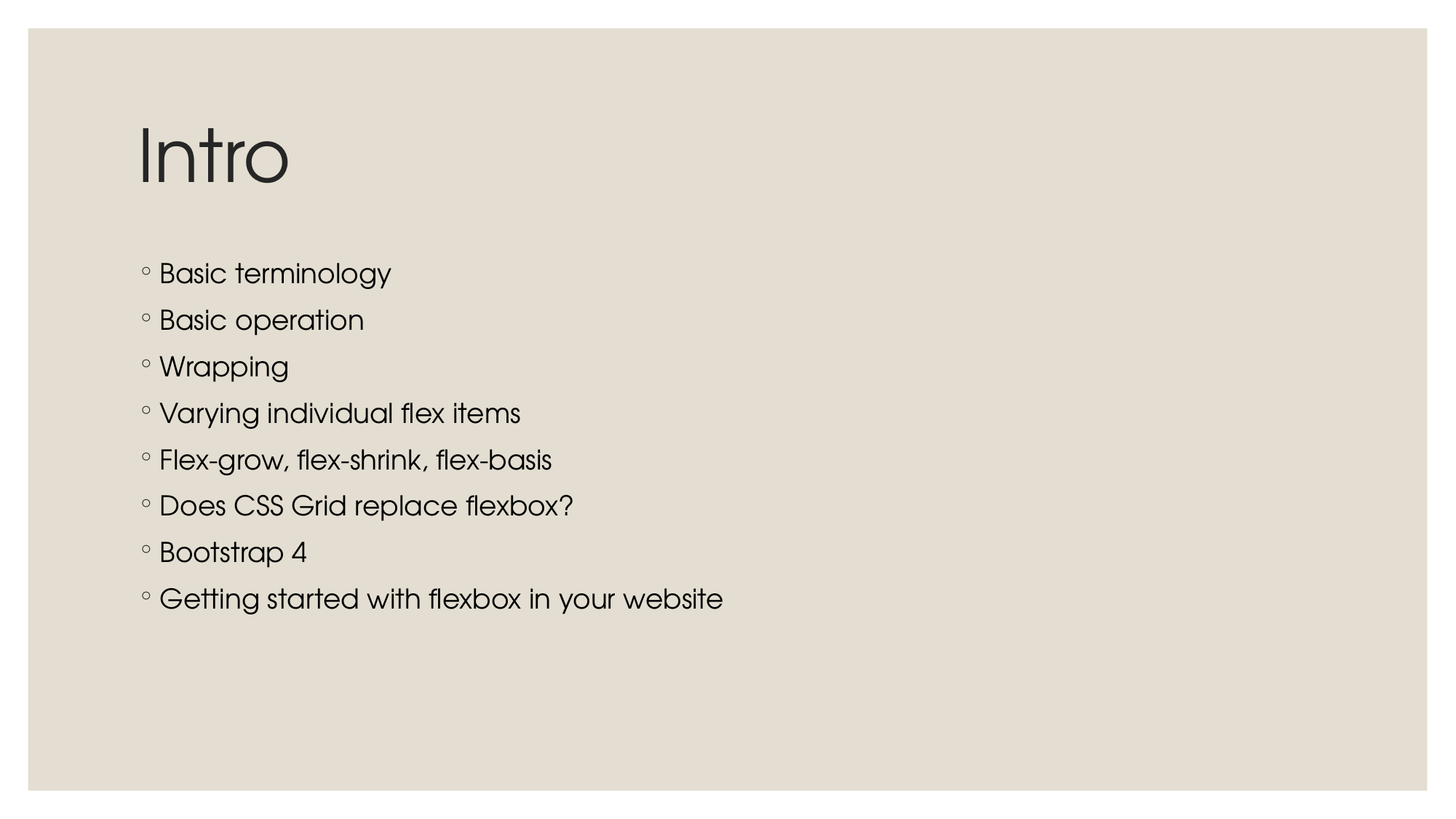

# Intro
Basic terminology
Basic operation
Wrapping
Varying individual flex items
Flex-grow, flex-shrink, flex-basis
Does CSS Grid replace flexbox?
Bootstrap 4
Getting started with flexbox in your website